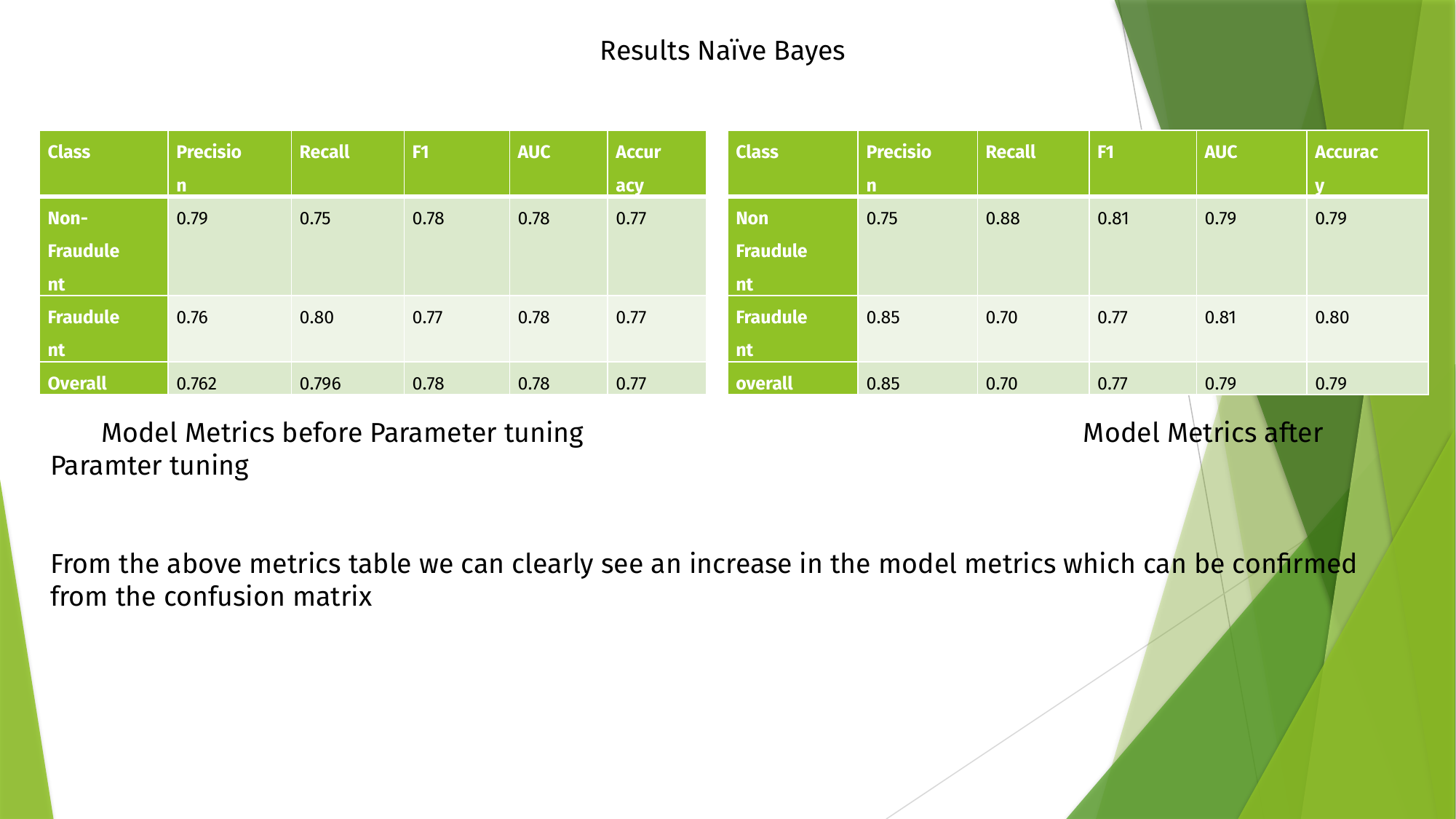

Results Naïve Bayes
| Class | Precision | Recall | F1 | AUC | Accuracy |
| --- | --- | --- | --- | --- | --- |
| Non-Fraudulent | 0.79 | 0.75 | 0.78 | 0.78 | 0.77 |
| Fraudulent | 0.76 | 0.80 | 0.77 | 0.78 | 0.77 |
| Overall | 0.762 | 0.796 | 0.78 | 0.78 | 0.77 |
| Class | Precision | Recall | F1 | AUC | Accuracy |
| --- | --- | --- | --- | --- | --- |
| Non Fraudulent | 0.75 | 0.88 | 0.81 | 0.79 | 0.79 |
| Fraudulent | 0.85 | 0.70 | 0.77 | 0.81 | 0.80 |
| overall | 0.85 | 0.70 | 0.77 | 0.79 | 0.79 |
       Model Metrics before Parameter tuning 					       Model Metrics after Paramter tuning

From the above metrics table we can clearly see an increase in the model metrics which can be confirmed from the confusion matrix